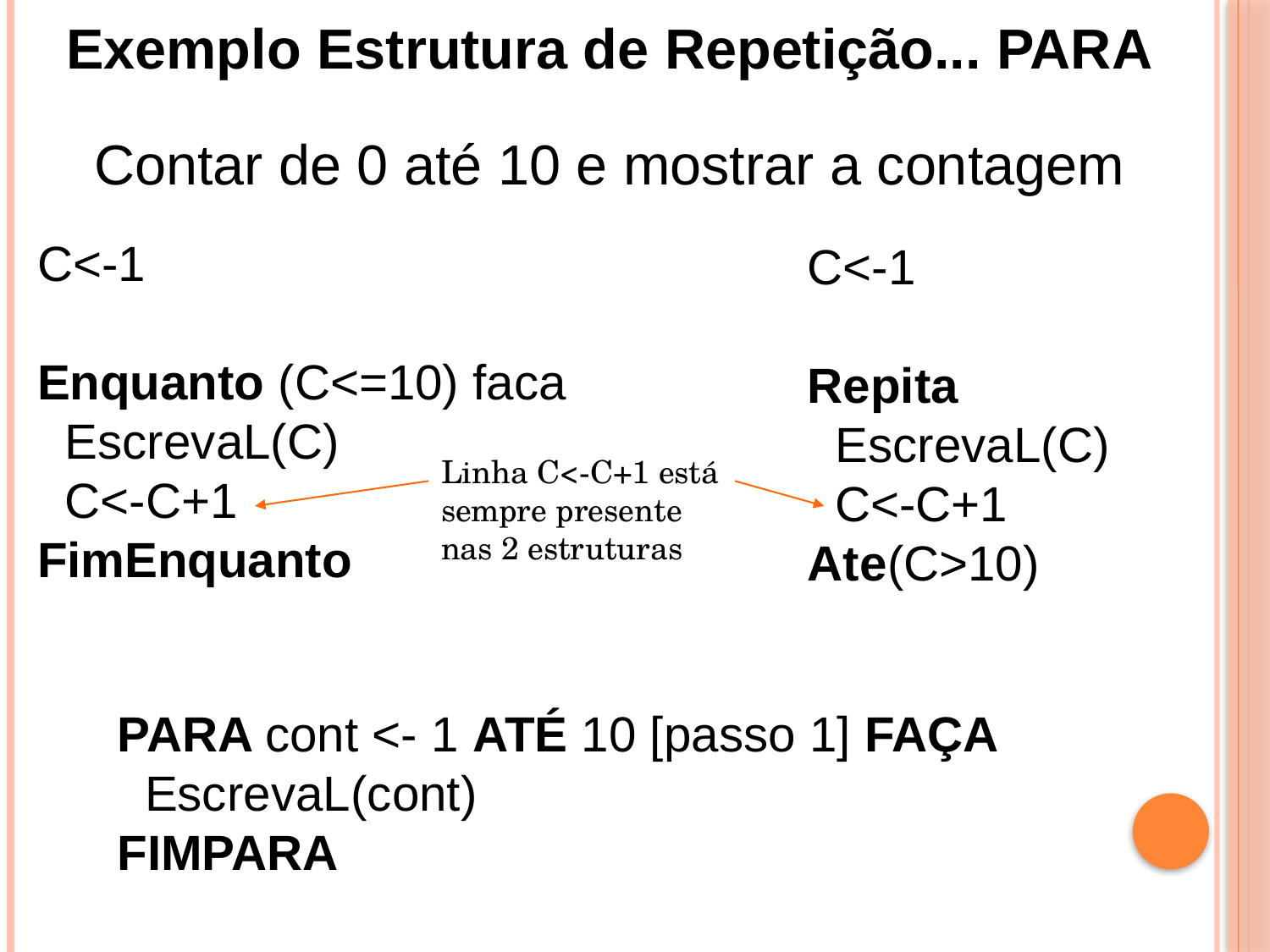

Exemplo Estrutura de Repetição... PARA
Contar de 0 até 10 e mostrar a contagem
C<-1

Enquanto (C<=10) faca
  EscrevaL(C)
  C<-C+1
FimEnquanto
C<-1

Repita
  EscrevaL(C)
  C<-C+1
Ate(C>10)
Linha C<-C+1 está sempre presente nas 2 estruturas
PARA cont <- 1 ATÉ 10 [passo 1] FAÇA
  EscrevaL(cont)
FIMPARA